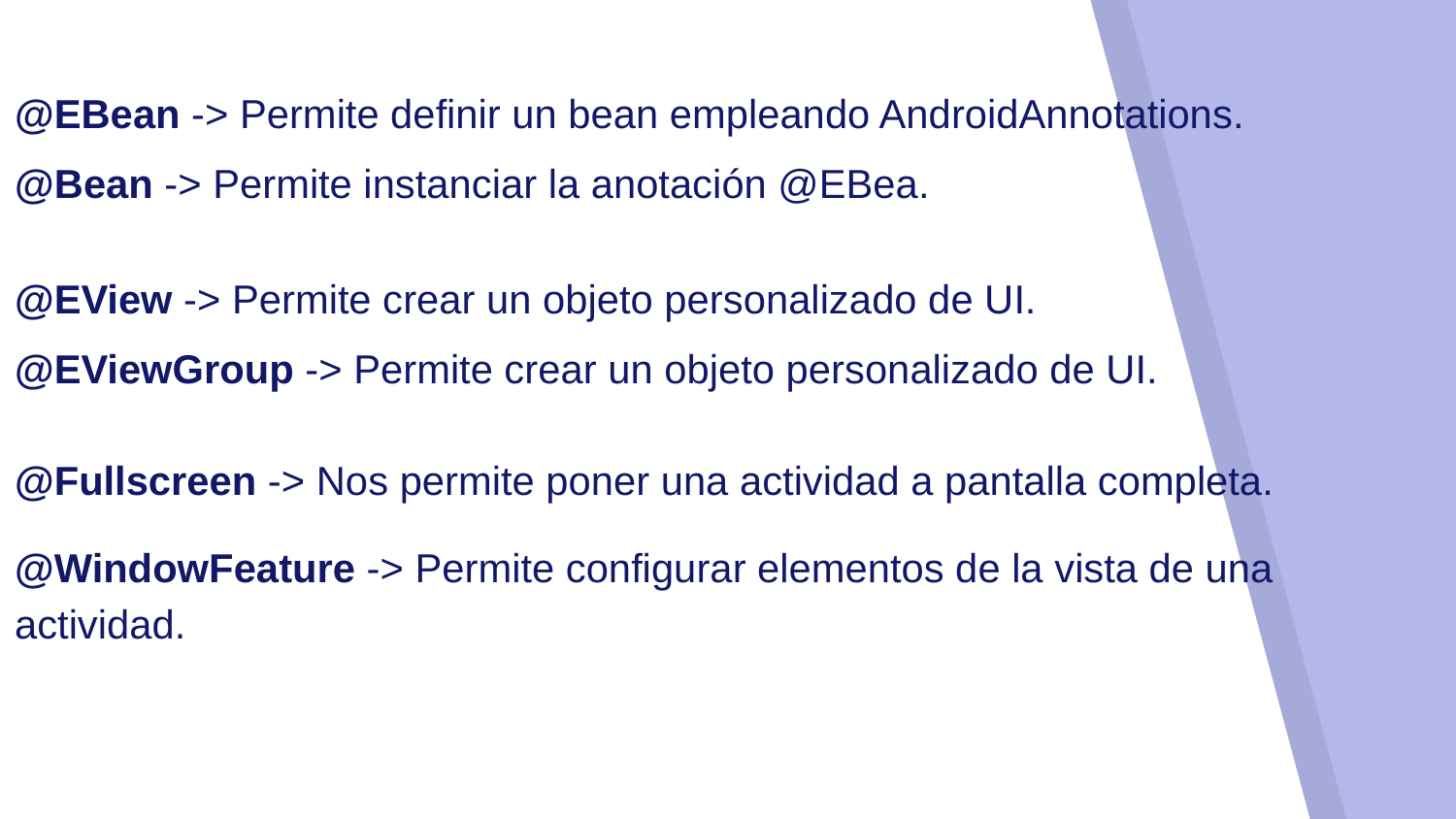

@EBean -> Permite definir un bean empleando AndroidAnnotations.

@Bean -> Permite instanciar la anotación @EBea.

@EView -> Permite crear un objeto personalizado de UI.

@EViewGroup -> Permite crear un objeto personalizado de UI.

@Fullscreen -> Nos permite poner una actividad a pantalla completa.

@WindowFeature -> Permite configurar elementos de la vista de una actividad.